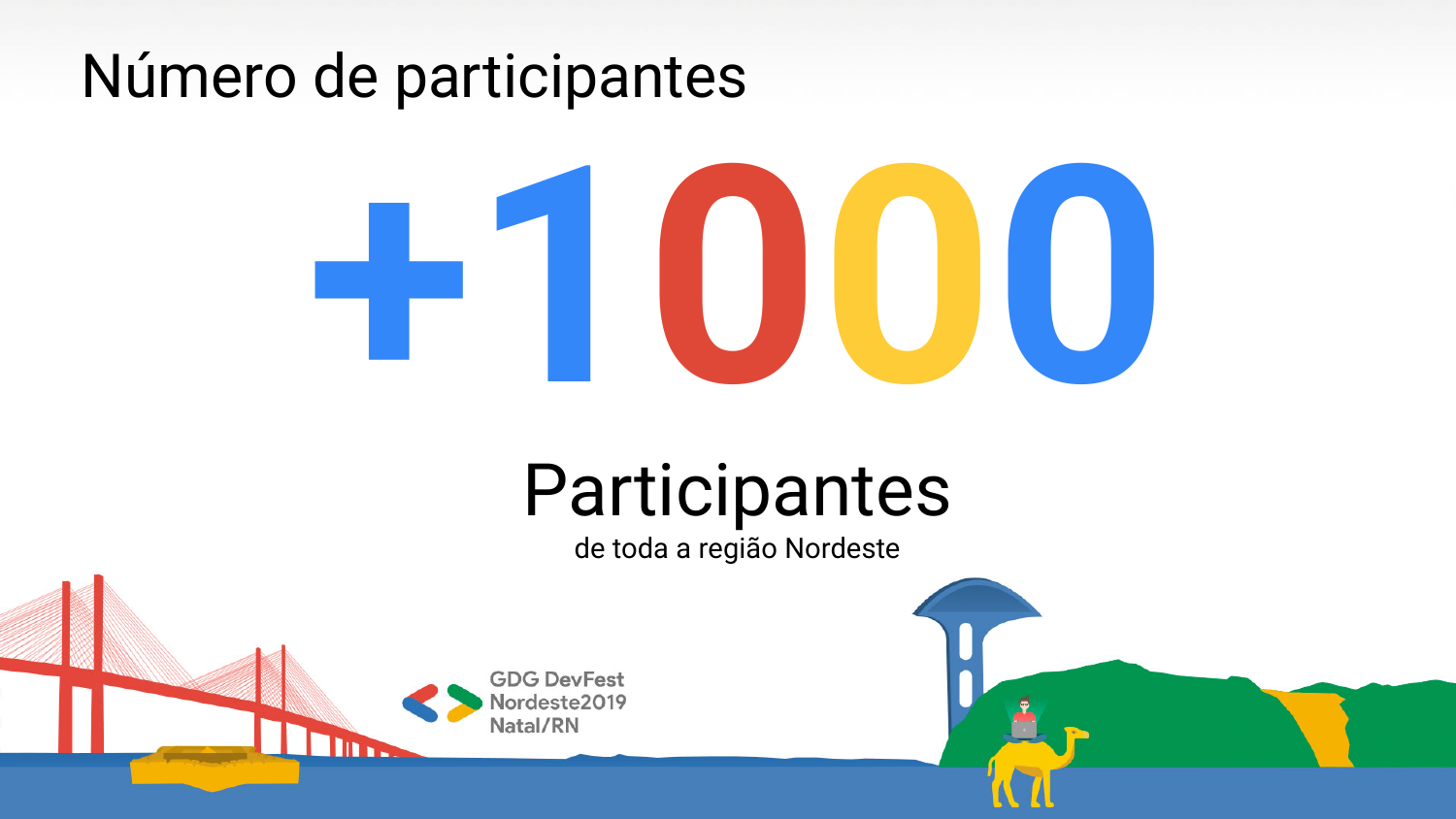

Número de participantes
+1000
Participantes
de toda a região Nordeste